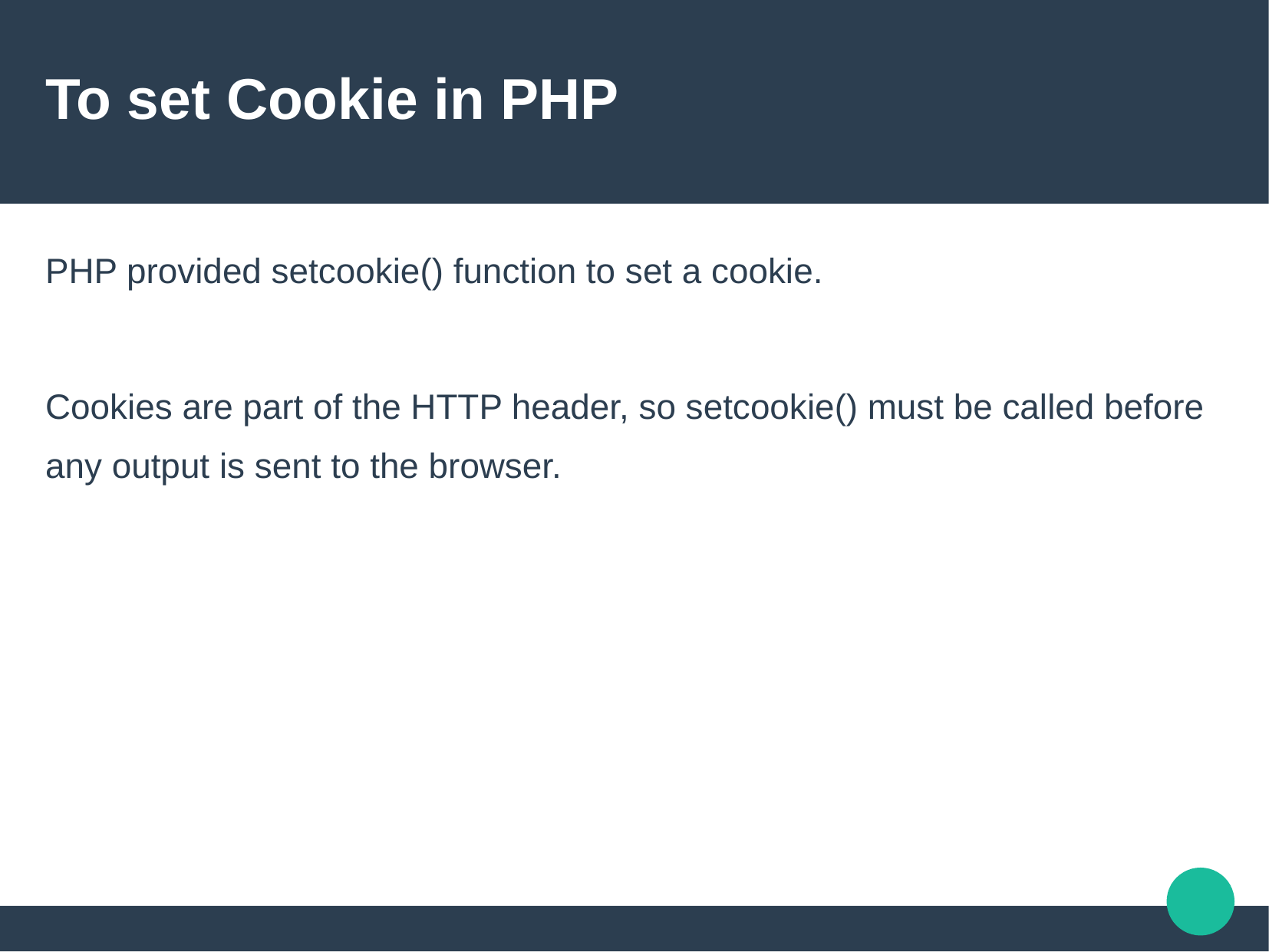

# To set Cookie in PHP
PHP provided setcookie() function to set a cookie.

Cookies are part of the HTTP header, so setcookie() must be called before any output is sent to the browser.